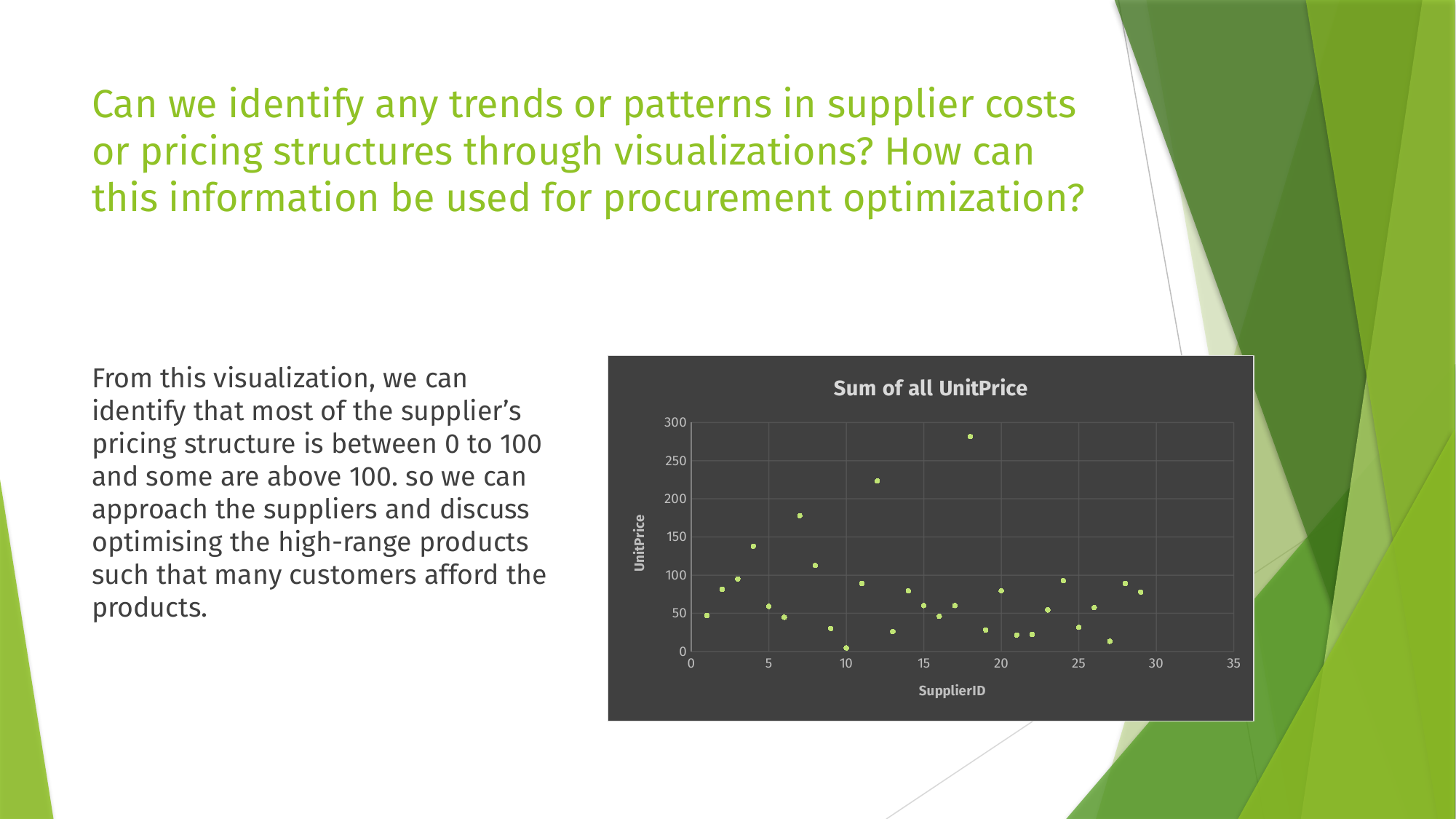

# Can we identify any trends or patterns in supplier costs or pricing structures through visualizations? How can this information be used for procurement optimization?
From this visualization, we can identify that most of the supplier’s pricing structure is between 0 to 100 and some are above 100. so we can approach the suppliers and discuss optimising the high-range products such that many customers afford the products.

### Chart: Sum of all UnitPrice

| Category | sum_UnitPrice |
|---|---|